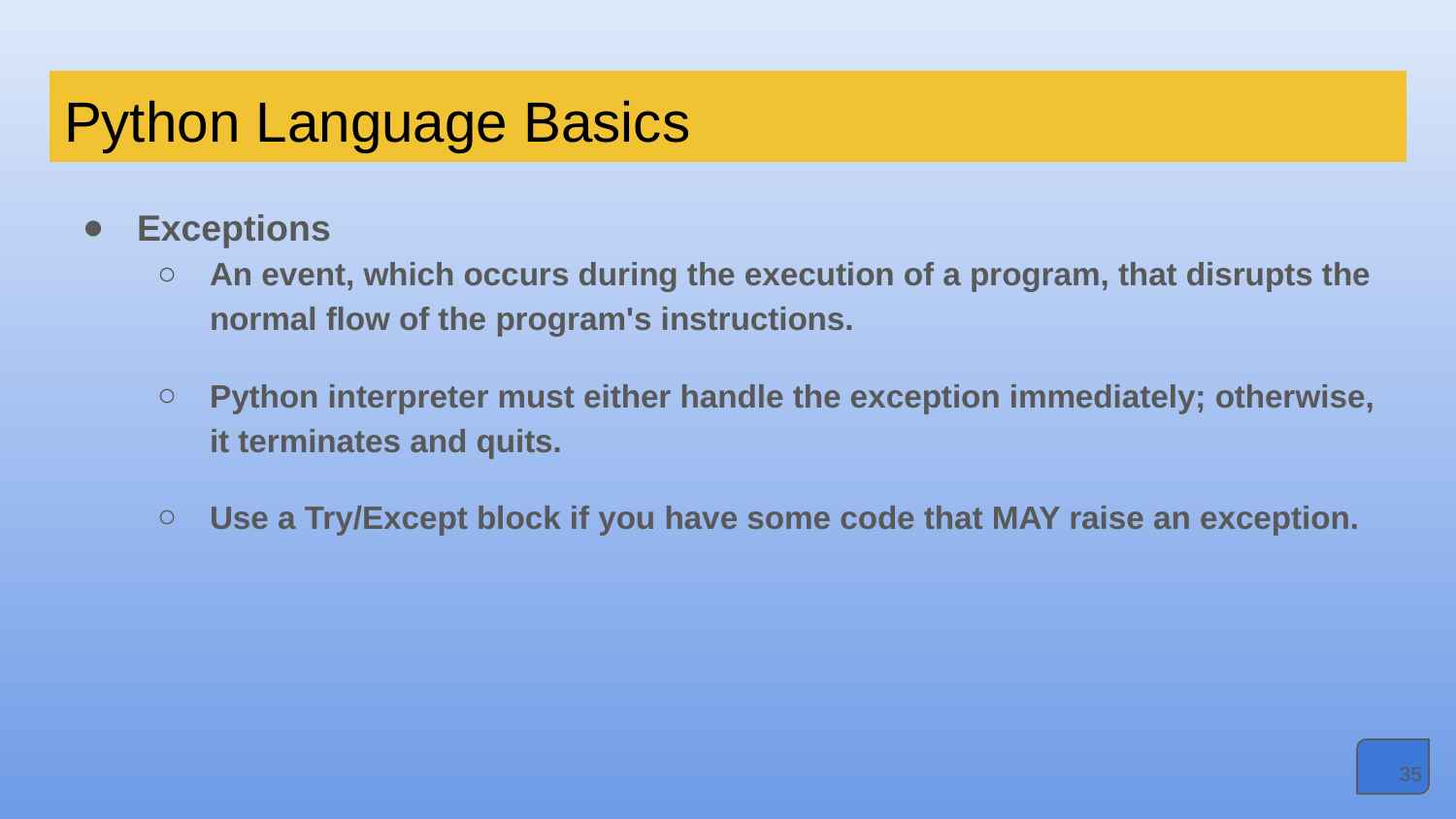

# Python Language Basics
Exceptions
An event, which occurs during the execution of a program, that disrupts the normal flow of the program's instructions.
Python interpreter must either handle the exception immediately; otherwise, it terminates and quits.
Use a Try/Except block if you have some code that MAY raise an exception.

35